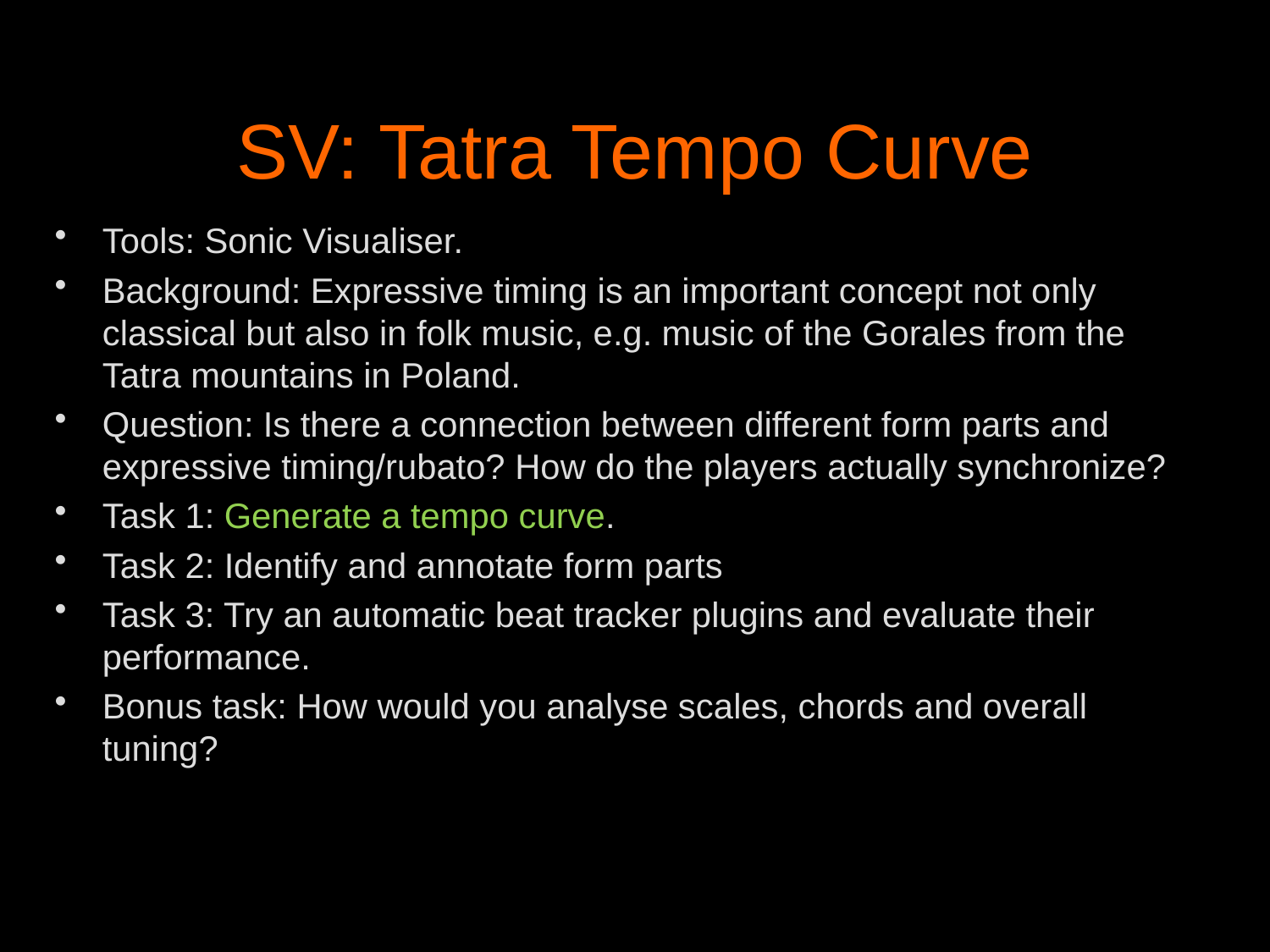

# SV: Tatra Tempo Curve
Tools: Sonic Visualiser.
Background: Expressive timing is an important concept not only classical but also in folk music, e.g. music of the Gorales from the Tatra mountains in Poland.
Question: Is there a connection between different form parts and expressive timing/rubato? How do the players actually synchronize?
Task 1: Generate a tempo curve.
Task 2: Identify and annotate form parts
Task 3: Try an automatic beat tracker plugins and evaluate their performance.
Bonus task: How would you analyse scales, chords and overall tuning?